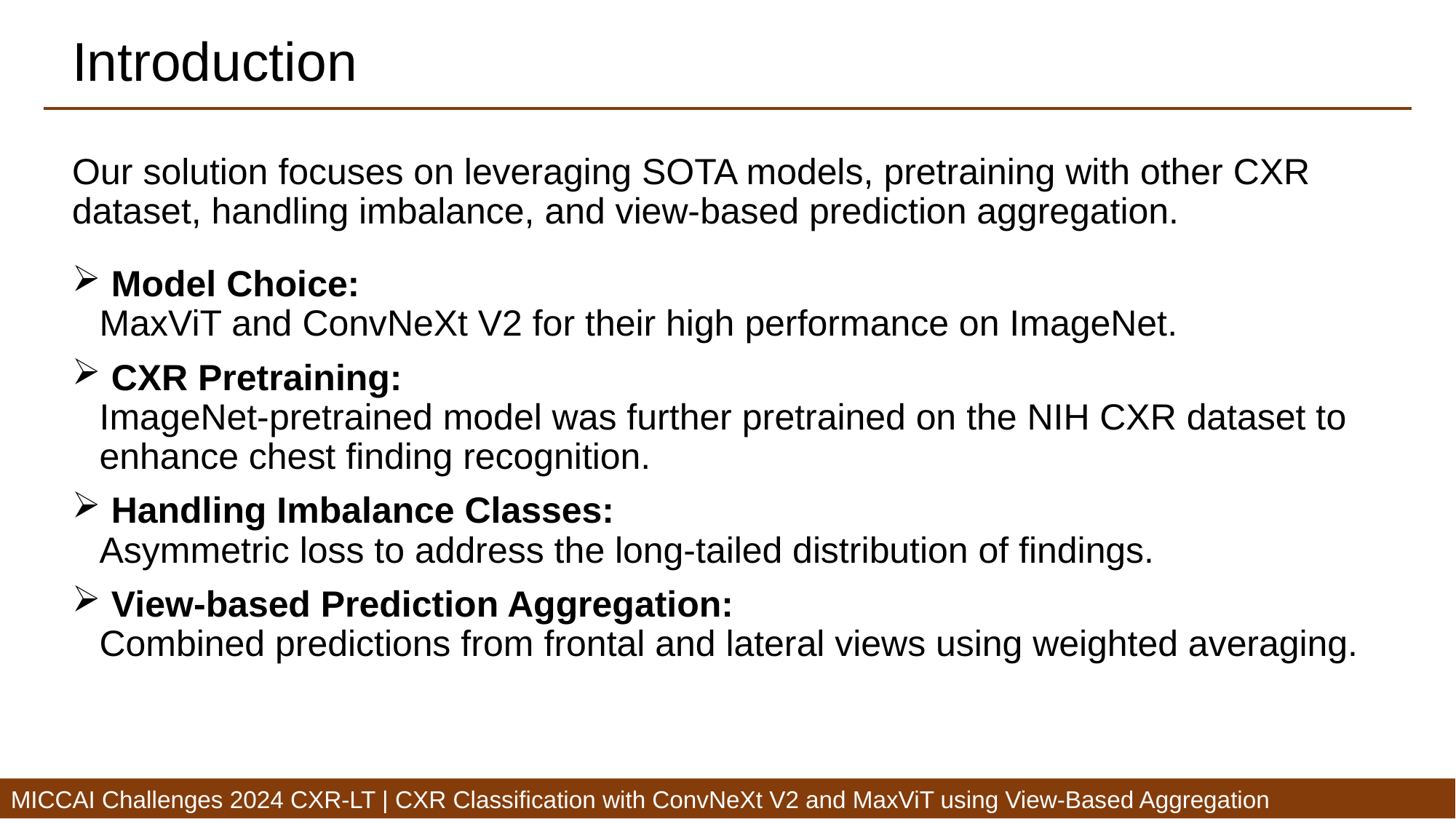

# Introduction
Our solution focuses on leveraging SOTA models, pretraining with other CXR dataset, handling imbalance, and view-based prediction aggregation.
 Model Choice:
MaxViT and ConvNeXt V2 for their high performance on ImageNet.
 CXR Pretraining:
ImageNet-pretrained model was further pretrained on the NIH CXR dataset to enhance chest finding recognition.
 Handling Imbalance Classes:
Asymmetric loss to address the long-tailed distribution of findings.
 View-based Prediction Aggregation:
Combined predictions from frontal and lateral views using weighted averaging.
MICCAI Challenges 2024 CXR-LT | CXR Classification with ConvNeXt V2 and MaxViT using View-Based Aggregation